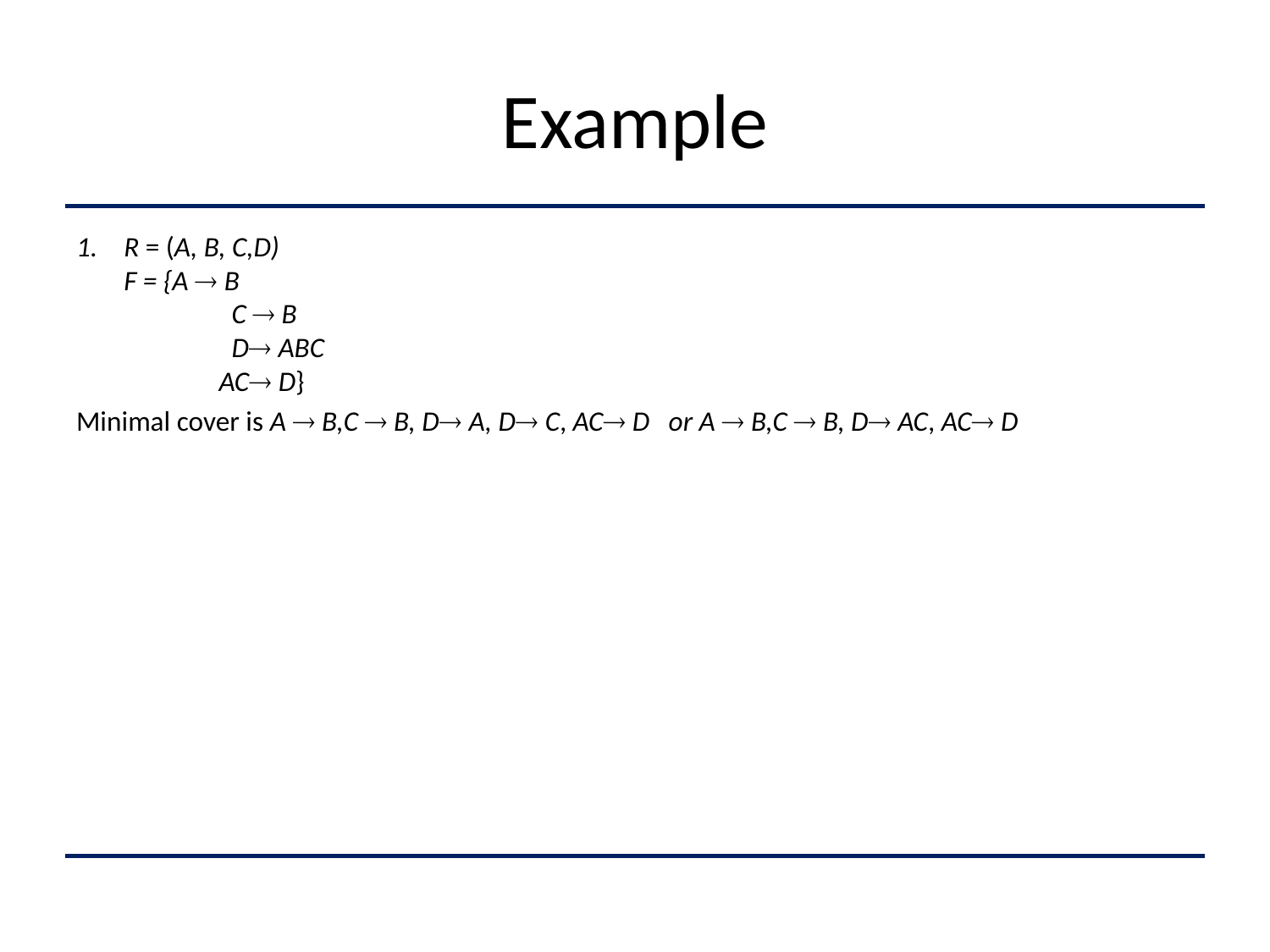

# Example
R = (A, B, C,D)
F = {A → B
	  C → B
	  D→ ABC
	AC→ D}
Minimal cover is A → B,C → B, D→ A, D→ C, AC→ D   or A → B,C → B, D→ AC, AC→ D